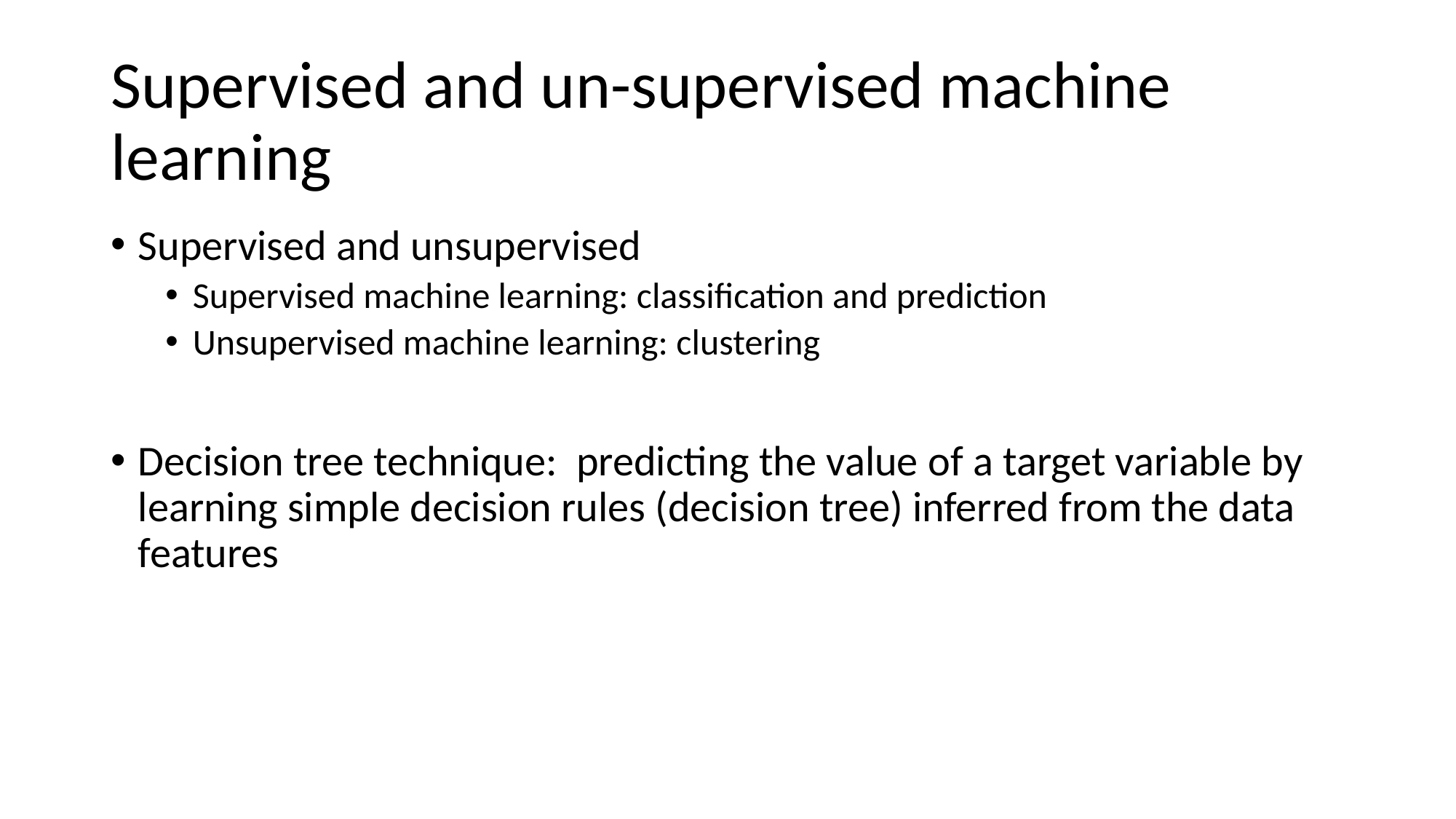

# Supervised and un-supervised machine learning
Supervised and unsupervised
Supervised machine learning: classification and prediction
Unsupervised machine learning: clustering

Decision tree technique:  predicting the value of a target variable by learning simple decision rules (decision tree) inferred from the data features